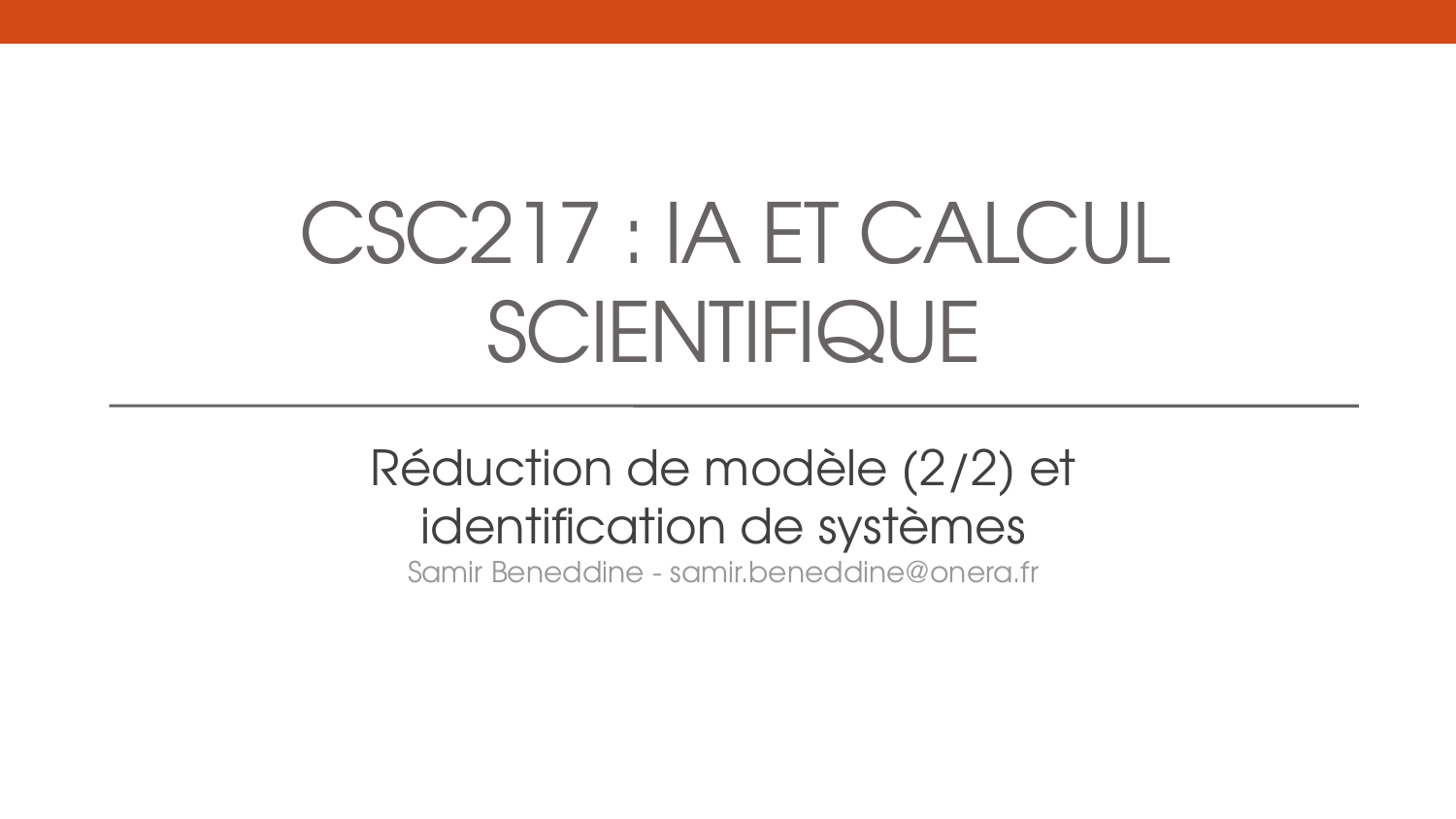

# CSC217 : IA et Calcul Scientifique
Réduction de modèle (2/2) et identification de systèmes
Samir Beneddine - samir.beneddine@onera.fr